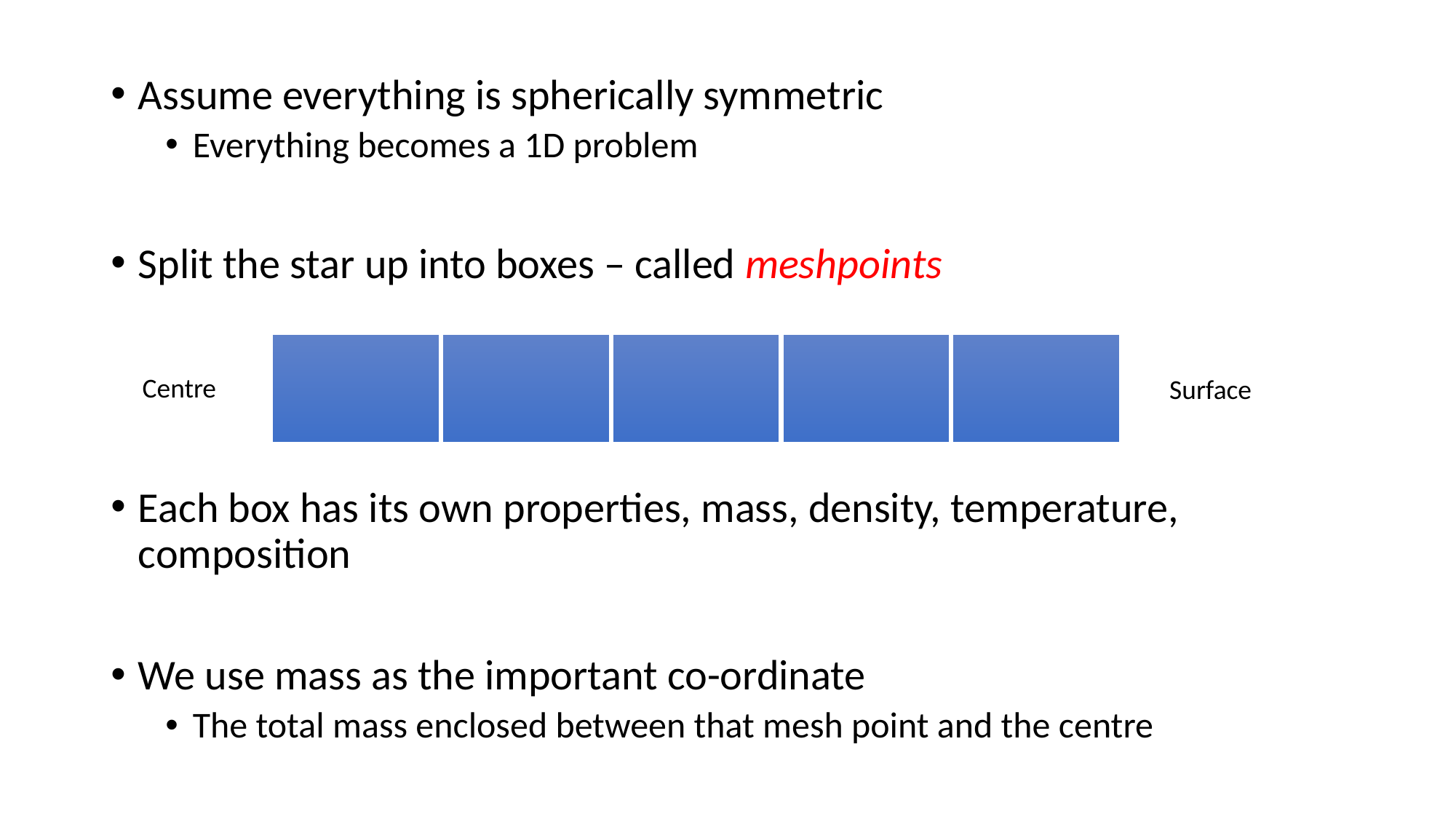

Assume everything is spherically symmetric
Everything becomes a 1D problem

Split the star up into boxes – called meshpoints

Each box has its own properties, mass, density, temperature, composition

We use mass as the important co-ordinate
The total mass enclosed between that mesh point and the centre

Centre
Surface